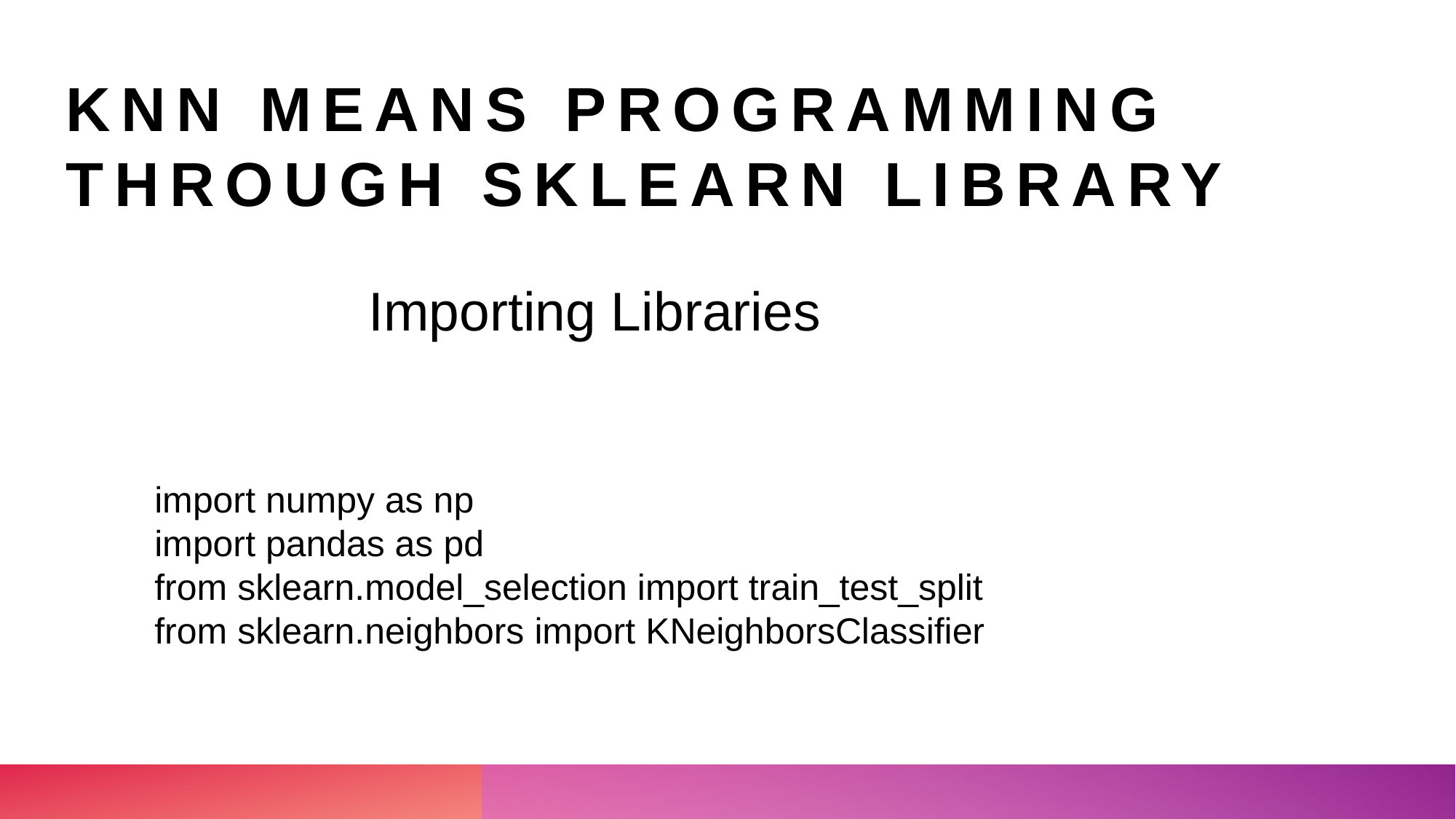

# KNN Means programming through SKLearn Library
Importing Libraries

import numpy as np
import pandas as pd
from sklearn.model_selection import train_test_split
from sklearn.neighbors import KNeighborsClassifier